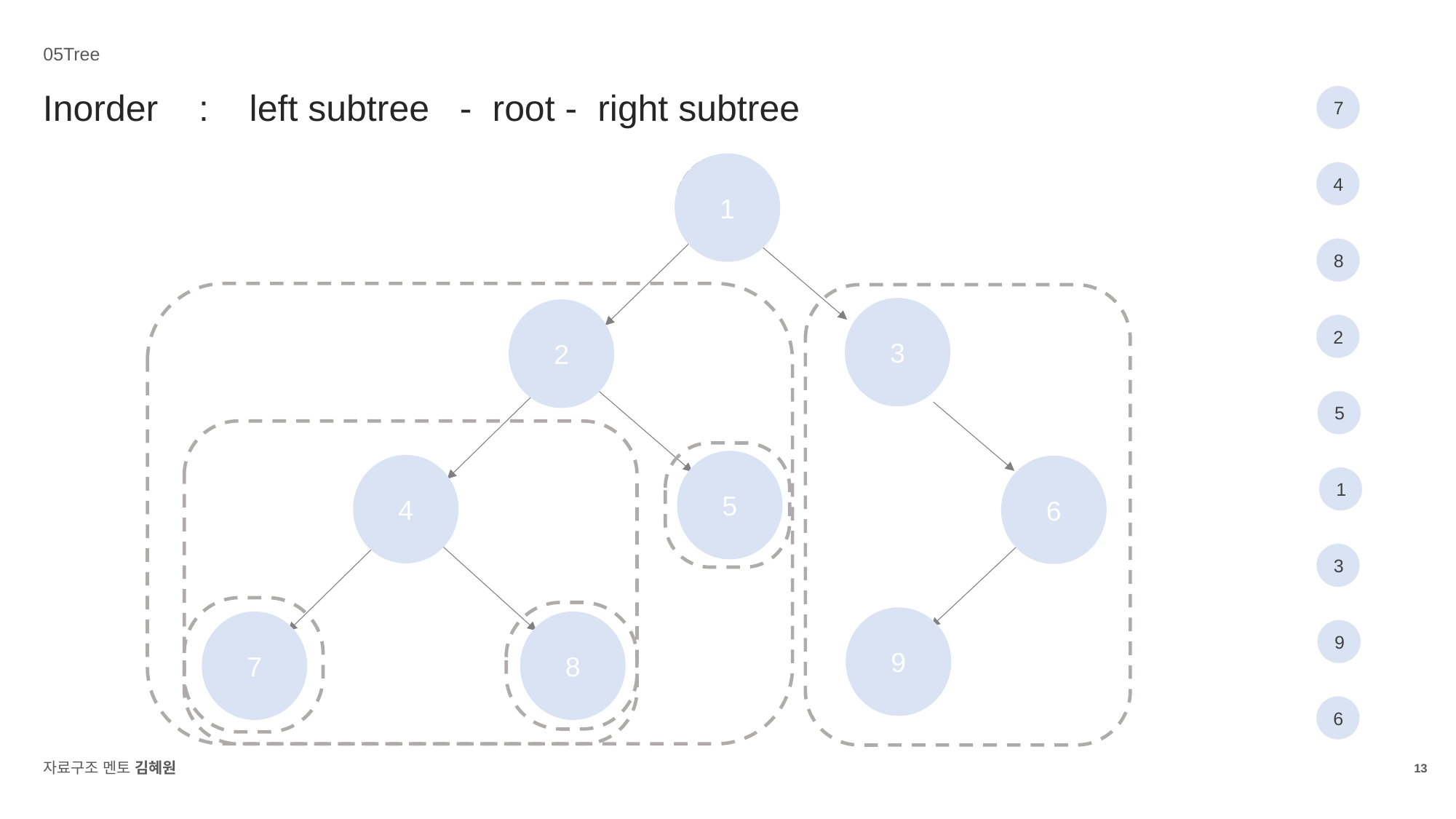

05Tree
Inorder    :    left subtree   -  root -  right subtree
7
1

1
4
8

2

3
3

2
2
5

5
5
4
6

4

6
1
3

9
9
7
8

7
8
9
6